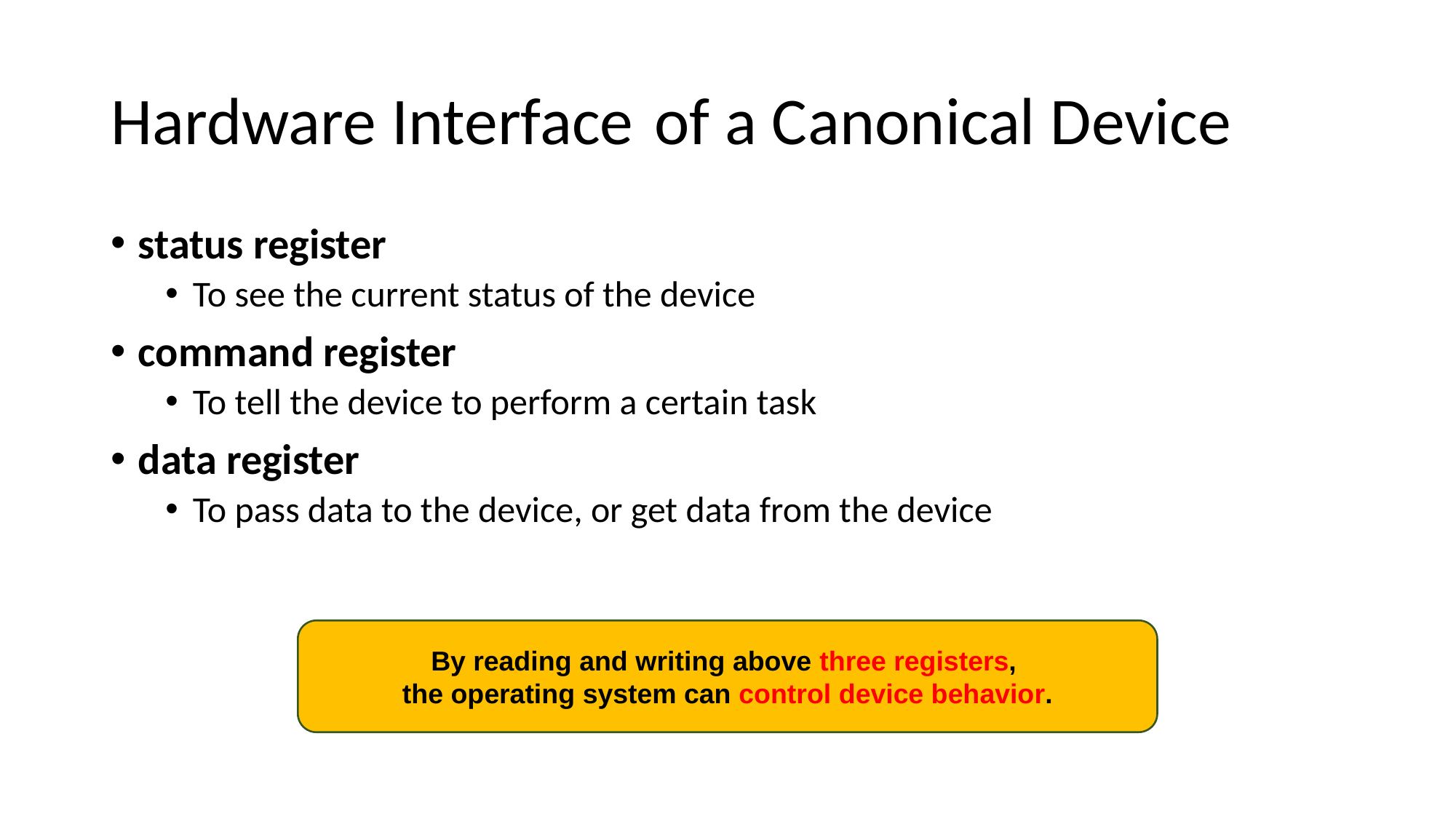

# Hardware Interface   of a Canonical Device
status register
To see the current status of the device
command register
To tell the device to perform a certain task
data register
To pass data to the device, or get data from the device

By reading and writing above three registers,
the operating system can control device behavior.